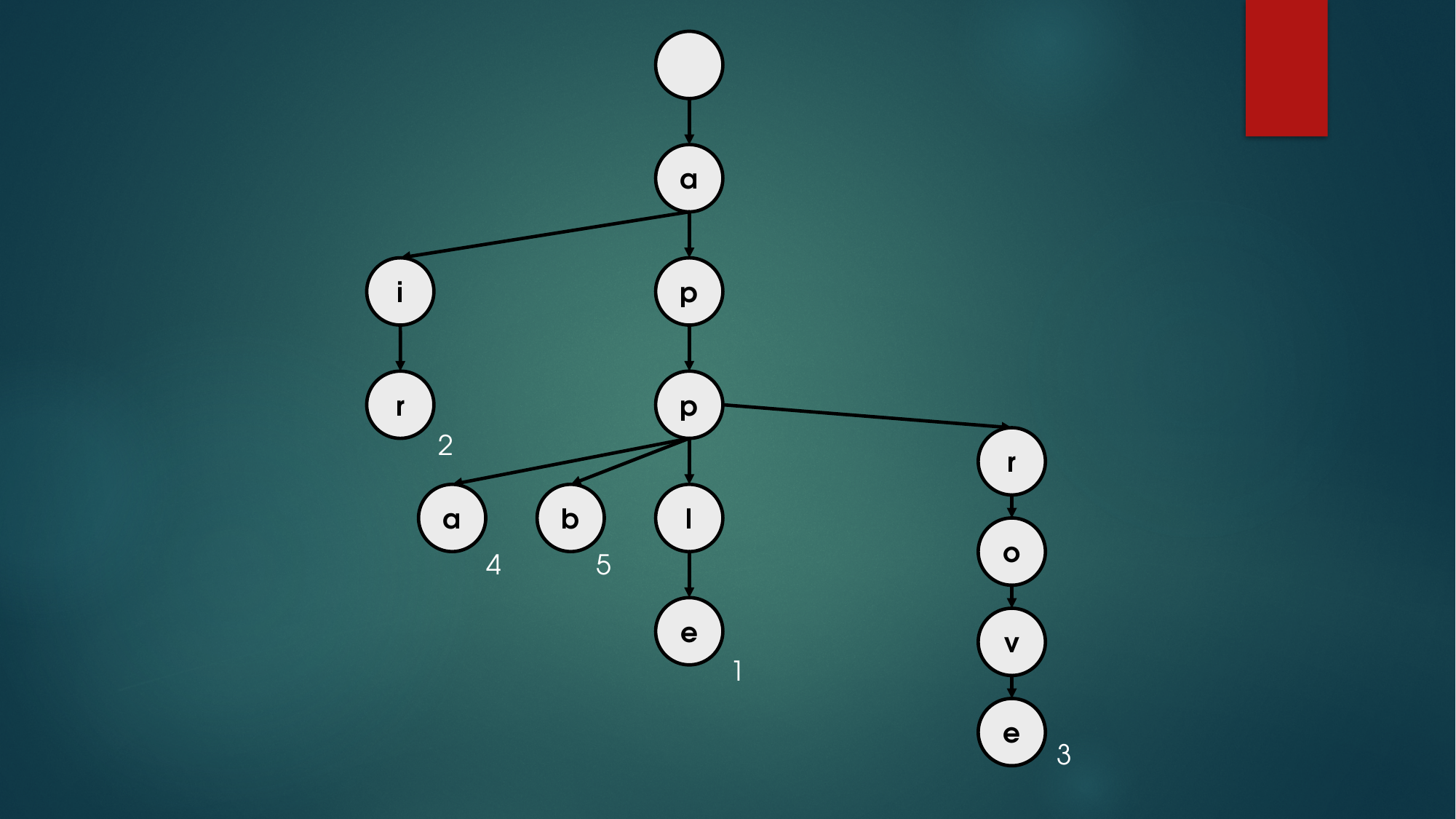

a
i
p
r
p
2
r
a
b
l
o
4
5
e
v
1
e
3